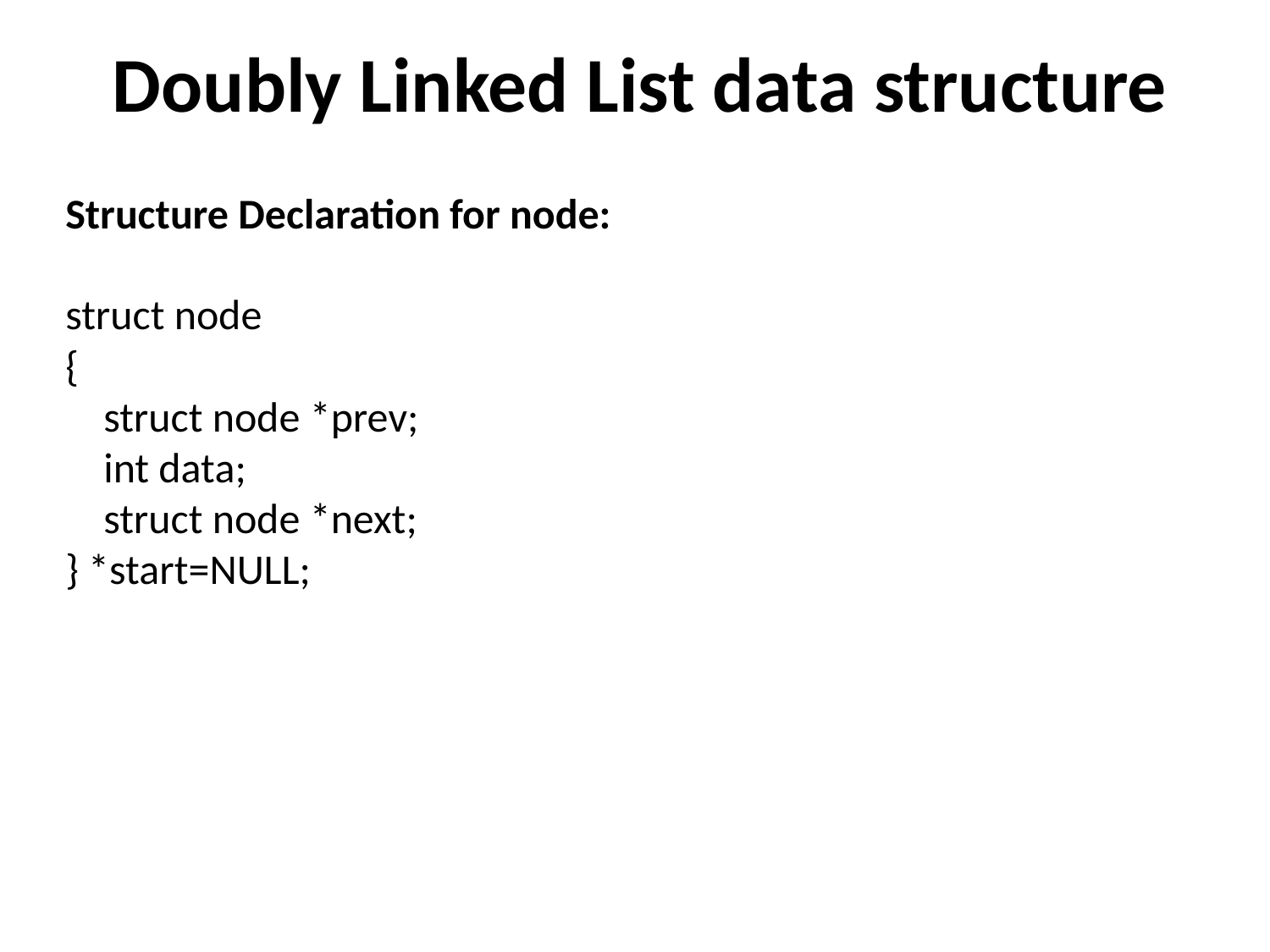

# Doubly Linked List data structure
Structure Declaration for node:

struct node
{
    struct node *prev;
    int data;
    struct node *next;
} *start=NULL;